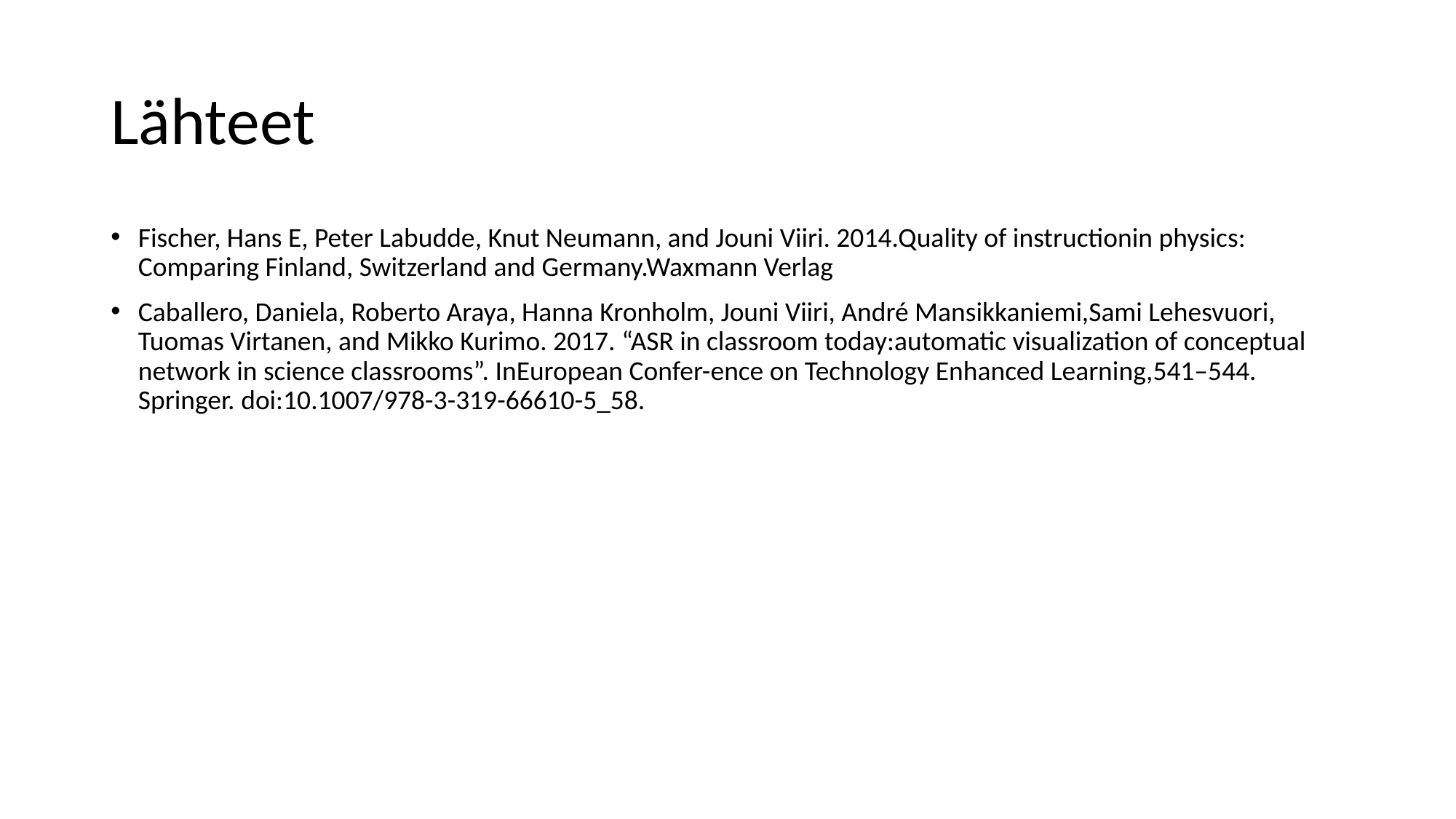

# Lähteet
Fischer, Hans E, Peter Labudde, Knut Neumann, and Jouni Viiri. 2014.Quality of instructionin physics: Comparing Finland, Switzerland and Germany.Waxmann Verlag
Caballero, Daniela, Roberto Araya, Hanna Kronholm, Jouni Viiri, André Mansikkaniemi,Sami Lehesvuori, Tuomas Virtanen, and Mikko Kurimo. 2017. “ASR in classroom today:automatic visualization of conceptual network in science classrooms”. InEuropean Confer-ence on Technology Enhanced Learning,541–544. Springer. doi:10.1007/978-3-319-66610-5_58.